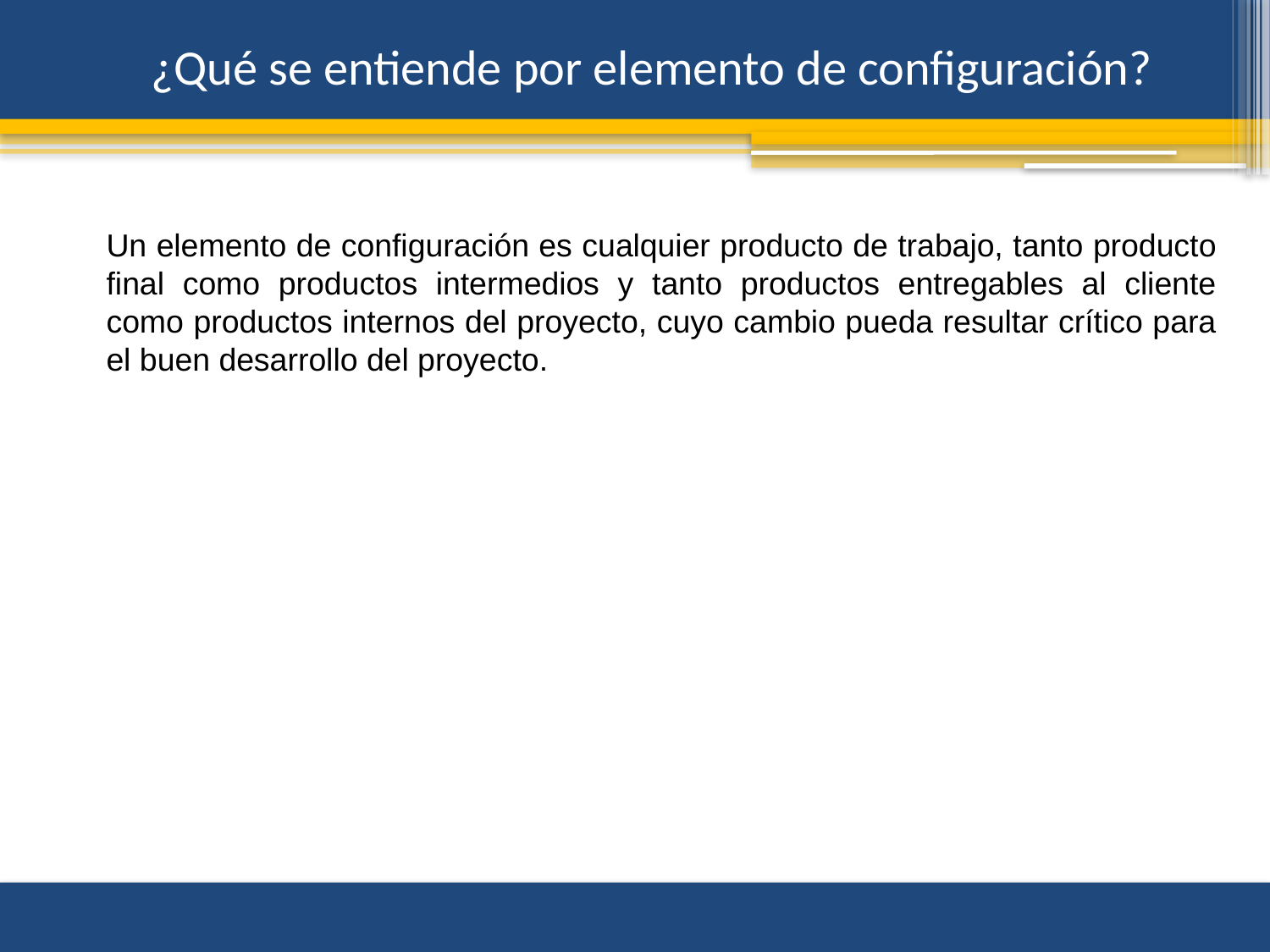

¿Qué se entiende por elemento de configuración?
Un elemento de configuración es cualquier producto de trabajo, tanto producto final como productos intermedios y tanto productos entregables al cliente como productos internos del proyecto, cuyo cambio pueda resultar crítico para el buen desarrollo del proyecto.